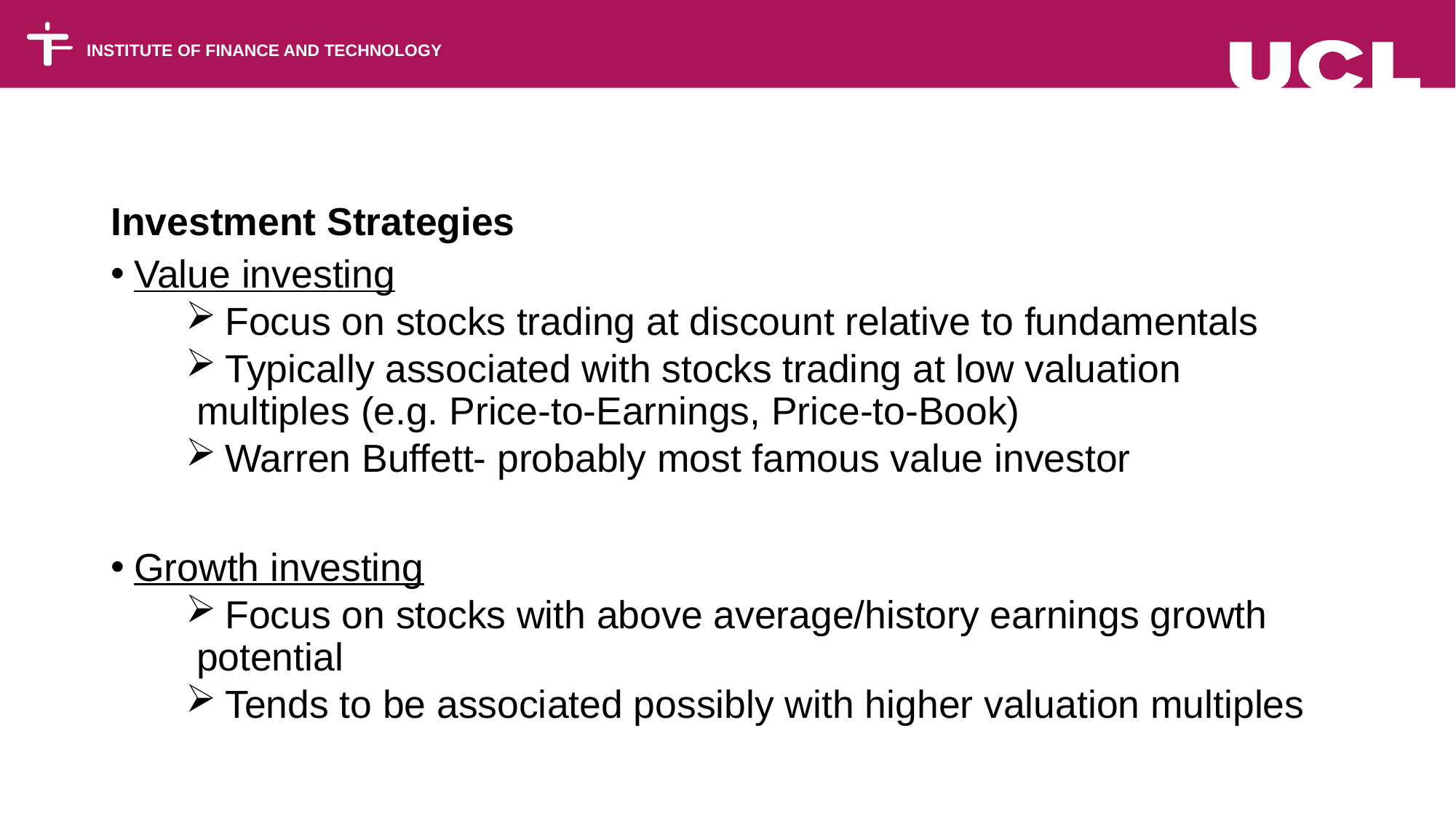

Investment Strategies
 Value investing
 Focus on stocks trading at discount relative to fundamentals
 Typically associated with stocks trading at low valuation multiples (e.g. Price-to-Earnings, Price-to-Book)
 Warren Buffett- probably most famous value investor

 Growth investing
 Focus on stocks with above average/history earnings growth potential
 Tends to be associated possibly with higher valuation multiples